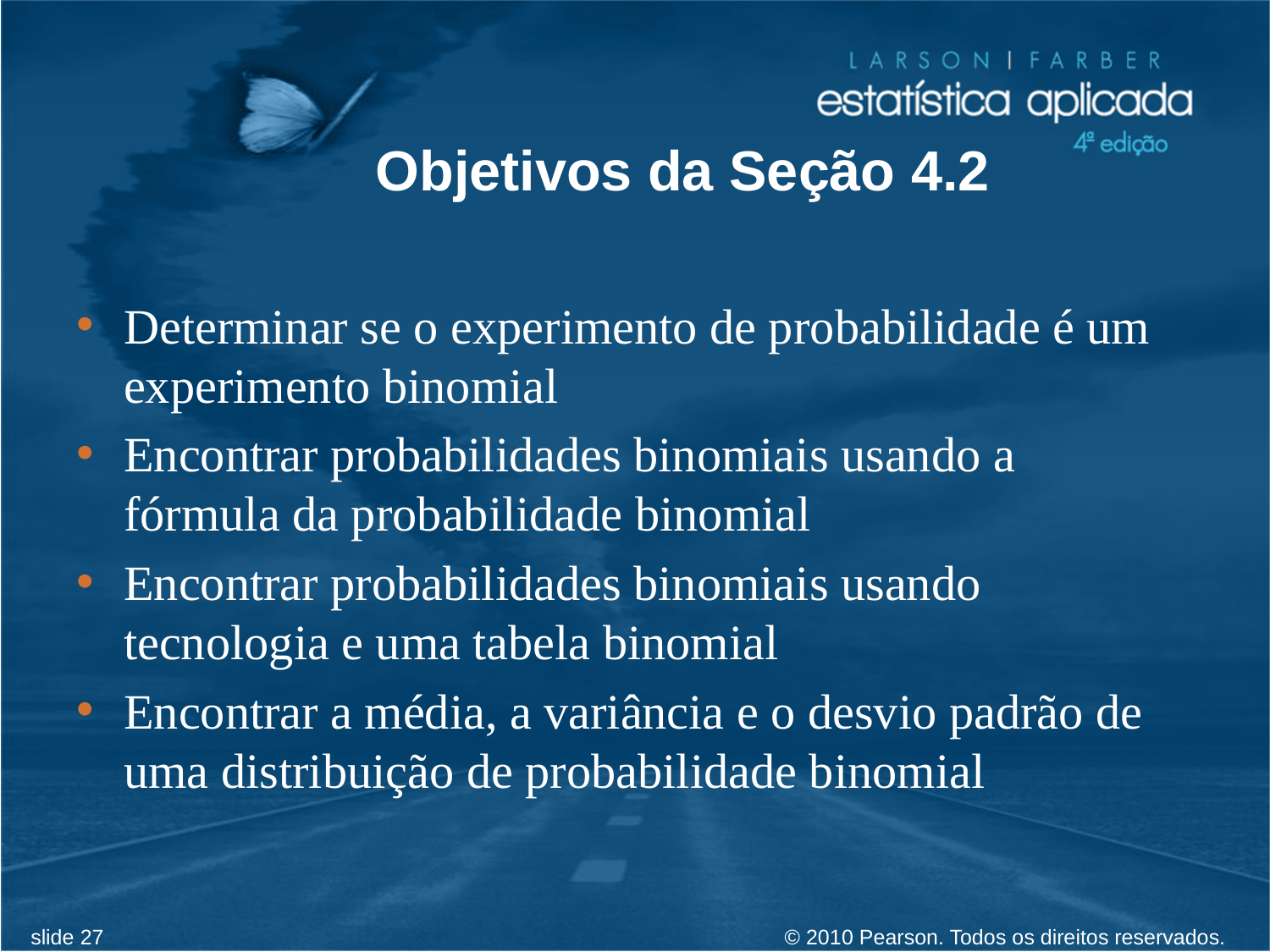

# Objetivos da Seção 4.2
Determinar se o experimento de probabilidade é um experimento binomial
Encontrar probabilidades binomiais usando a fórmula da probabilidade binomial
Encontrar probabilidades binomiais usando tecnologia e uma tabela binomial
Encontrar a média, a variância e o desvio padrão de uma distribuição de probabilidade binomial